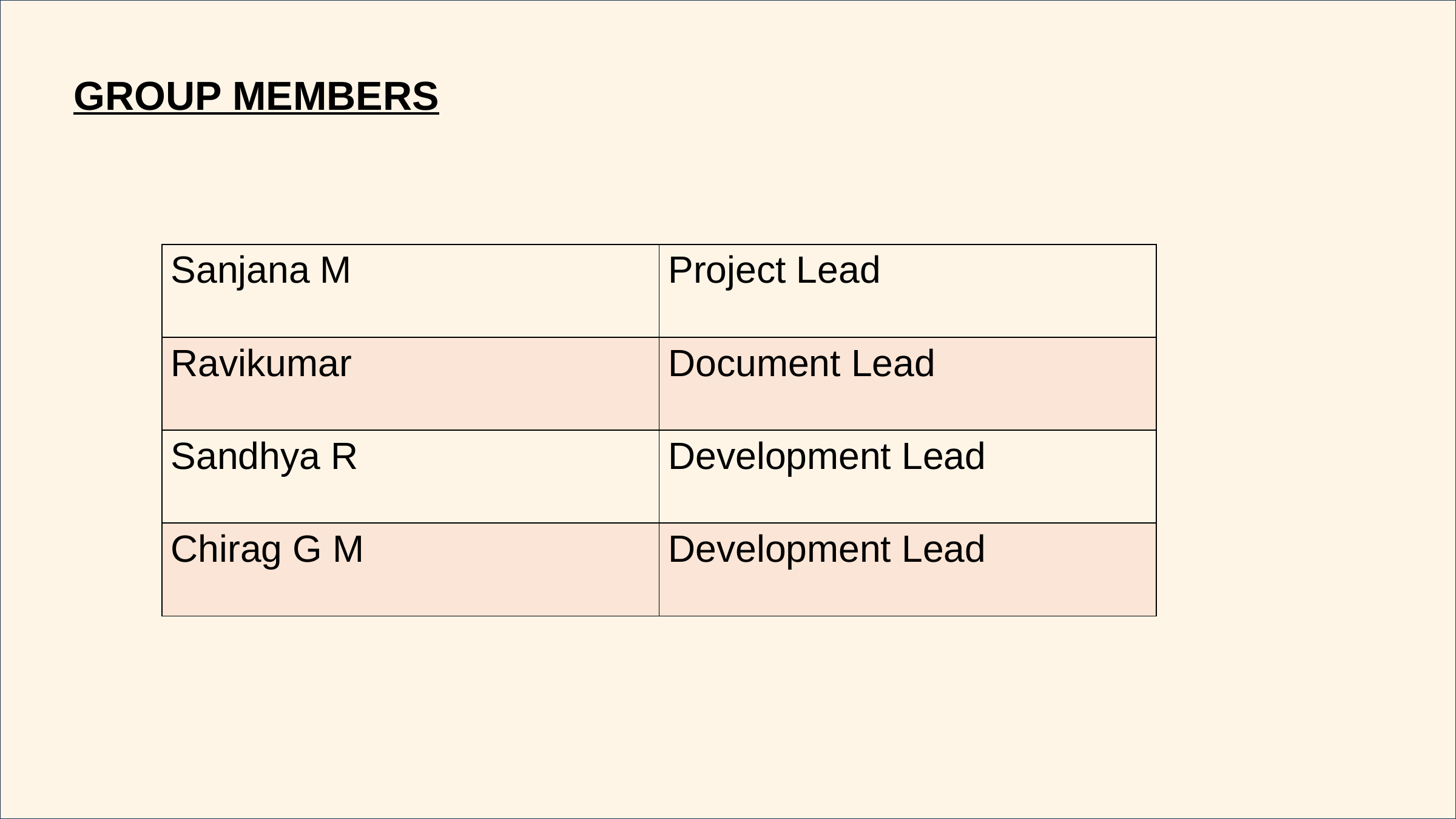

GROUP MEMBERS
#
| Sanjana M | Project Lead |
| --- | --- |
| Ravikumar | Document Lead |
| Sandhya R | Development Lead |
| Chirag G M | Development Lead |